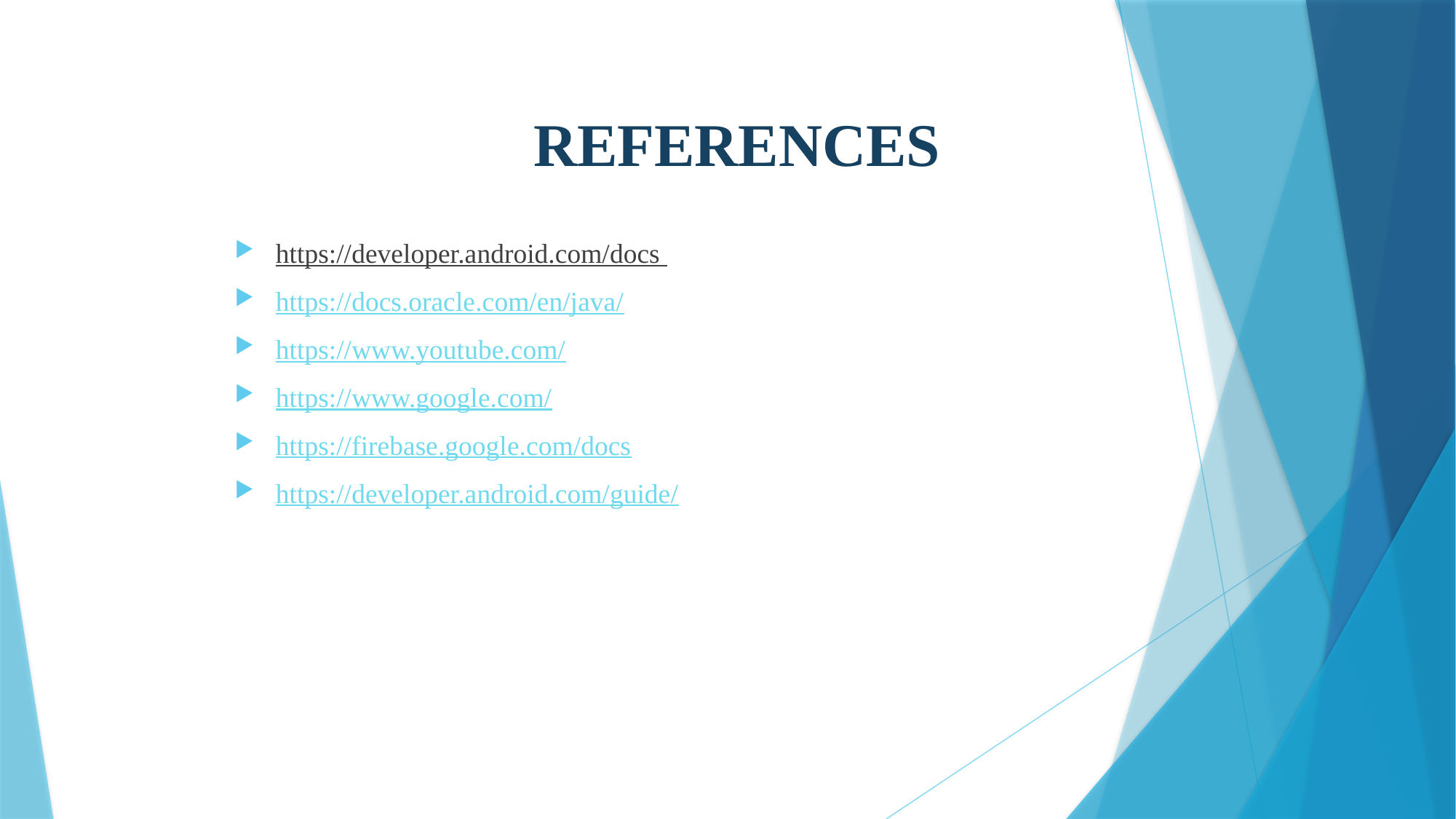

# REFERENCES
https://developer.android.com/docs
https://docs.oracle.com/en/java/
https://www.youtube.com/
https://www.google.com/
https://firebase.google.com/docs
https://developer.android.com/guide/